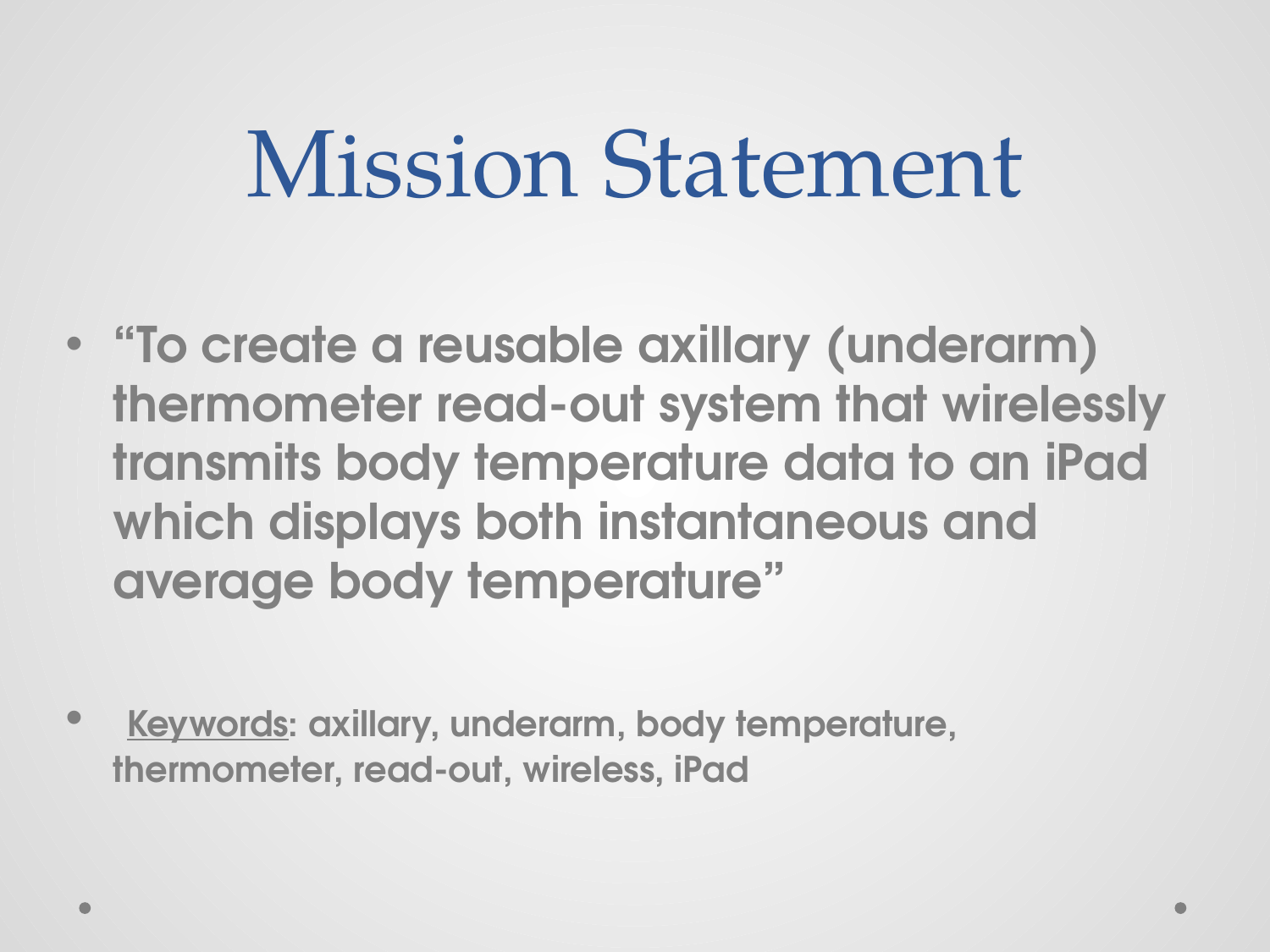

# Mission Statement
“To create a reusable axillary (underarm) thermometer read-out system that wirelessly transmits body temperature data to an iPad which displays both instantaneous and average body temperature”

 Keywords: axillary, underarm, body temperature, thermometer, read-out, wireless, iPad